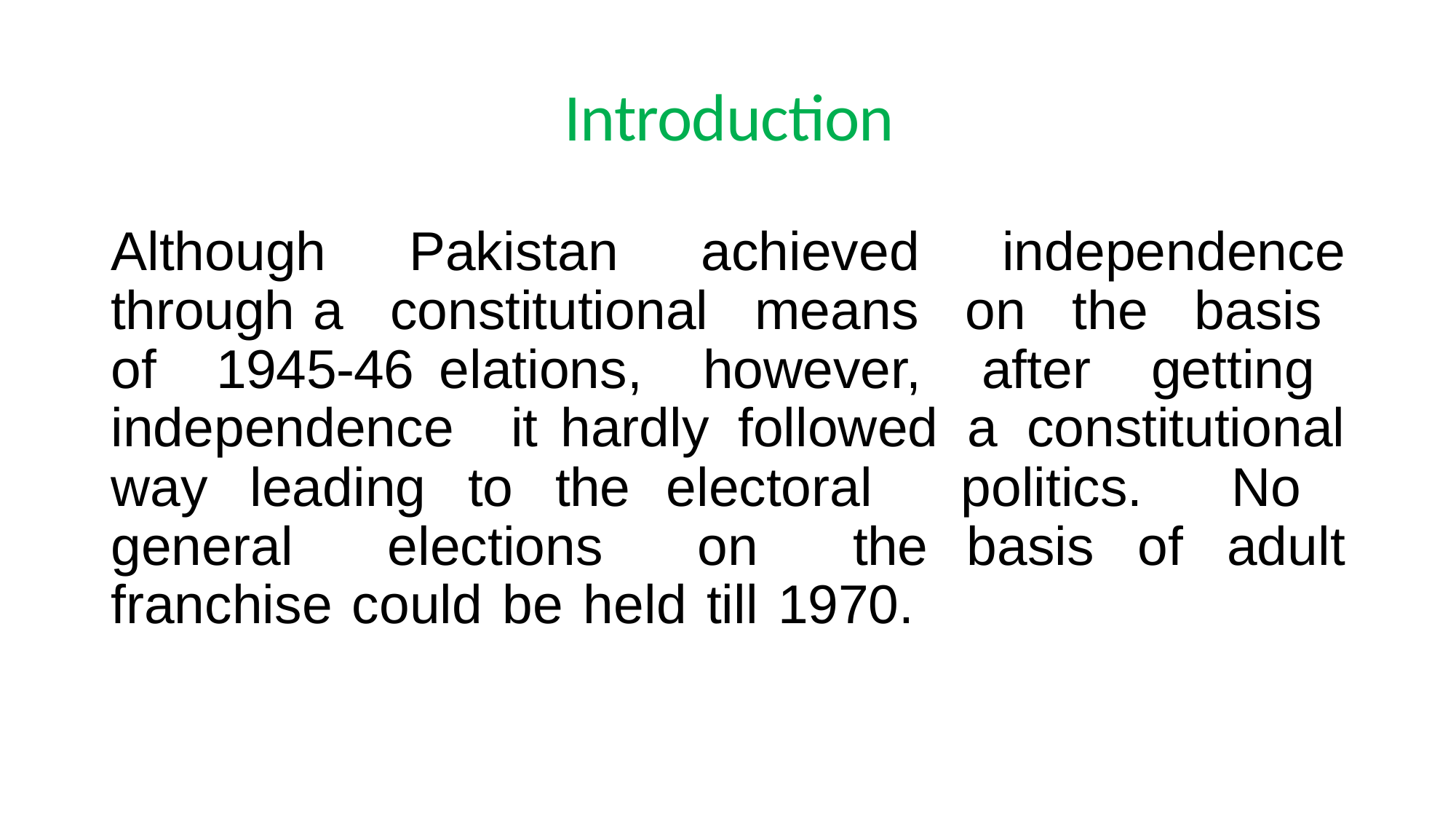

# Introduction
Although Pakistan achieved independence through a  constitutional  means  on  the  basis  of  1945-46 elations,  however,  after  getting  independence  it hardly followed a constitutional way leading to the electoral  politics.  No  general  elections  on  the basis of adult franchise could be held till 1970.